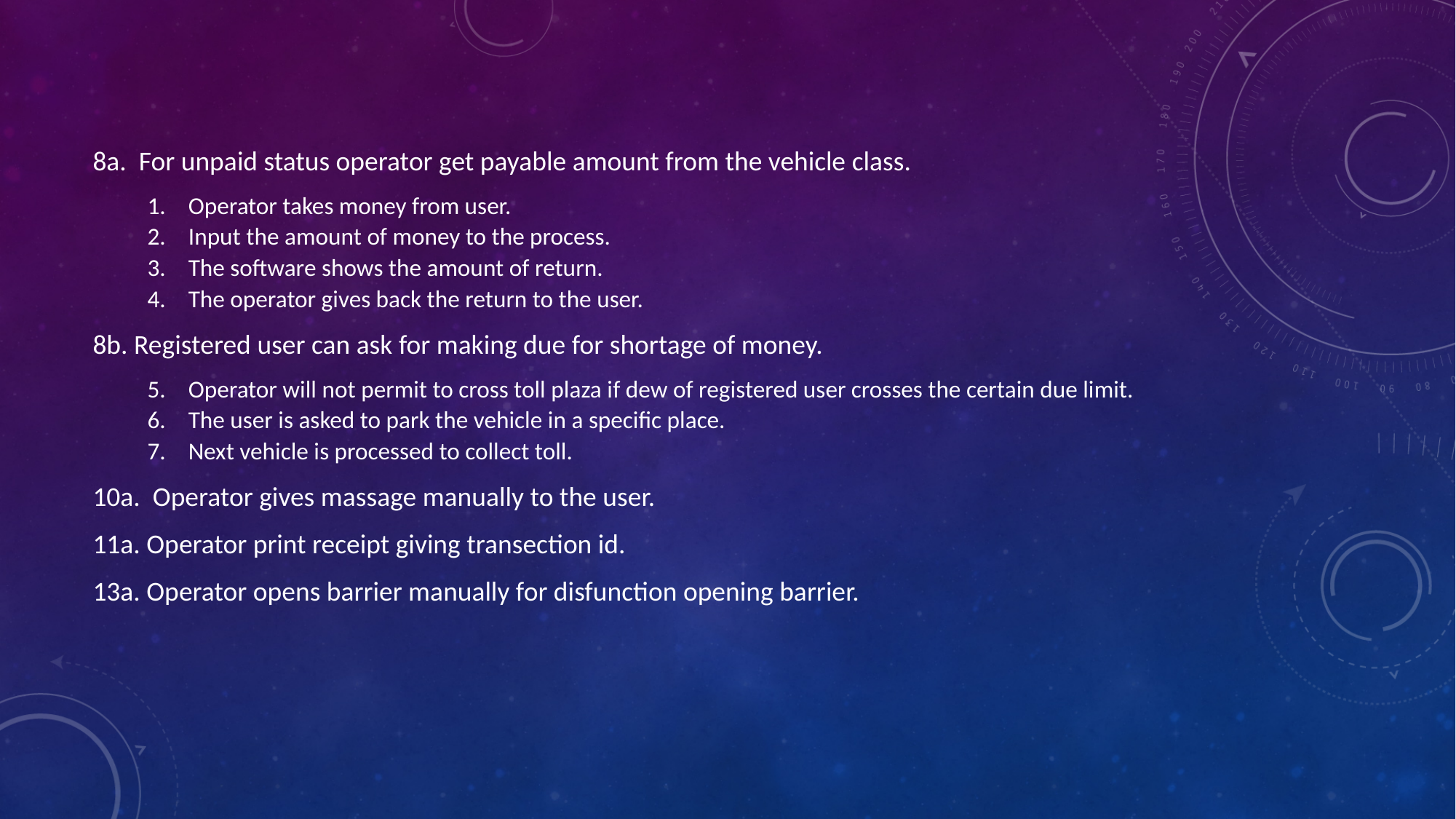

8a.  For unpaid status operator get payable amount from the vehicle class.
Operator takes money from user.
Input the amount of money to the process.
The software shows the amount of return.
The operator gives back the return to the user.
8b. Registered user can ask for making due for shortage of money.
Operator will not permit to cross toll plaza if dew of registered user crosses the certain due limit.
The user is asked to park the vehicle in a specific place.
Next vehicle is processed to collect toll.
10a.  Operator gives massage manually to the user.
11a. Operator print receipt giving transection id.
13a. Operator opens barrier manually for disfunction opening barrier.